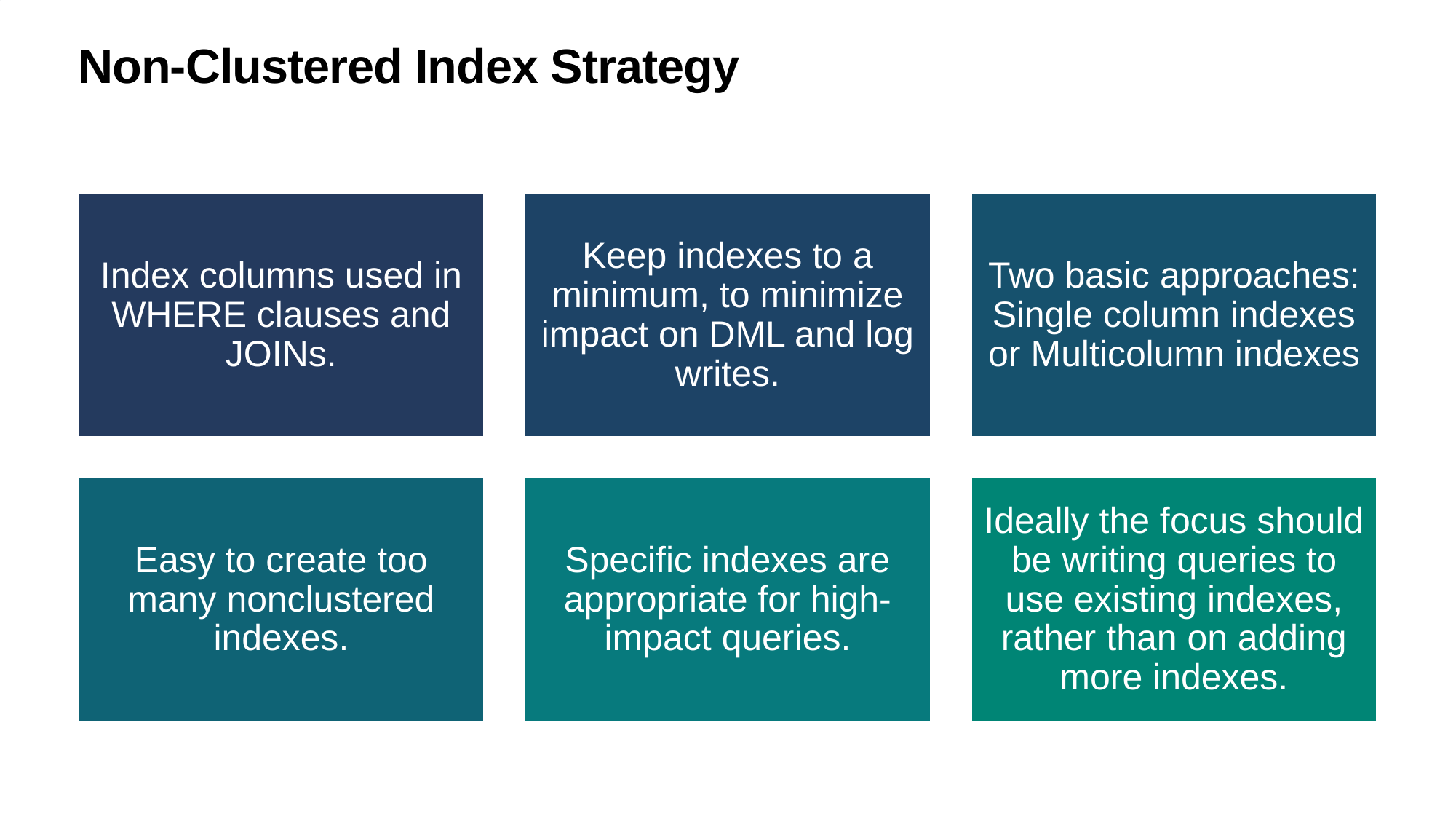

# Non-Clustered Index Strategy
Index columns used in WHERE clauses and JOINs.
Keep indexes to a minimum, to minimize impact on DML and log writes.
Two basic approaches: Single column indexes or Multicolumn indexes
Easy to create too many nonclustered indexes.
Specific indexes are appropriate for high-impact queries.
Ideally the focus should be writing queries to use existing indexes, rather than on adding more indexes.